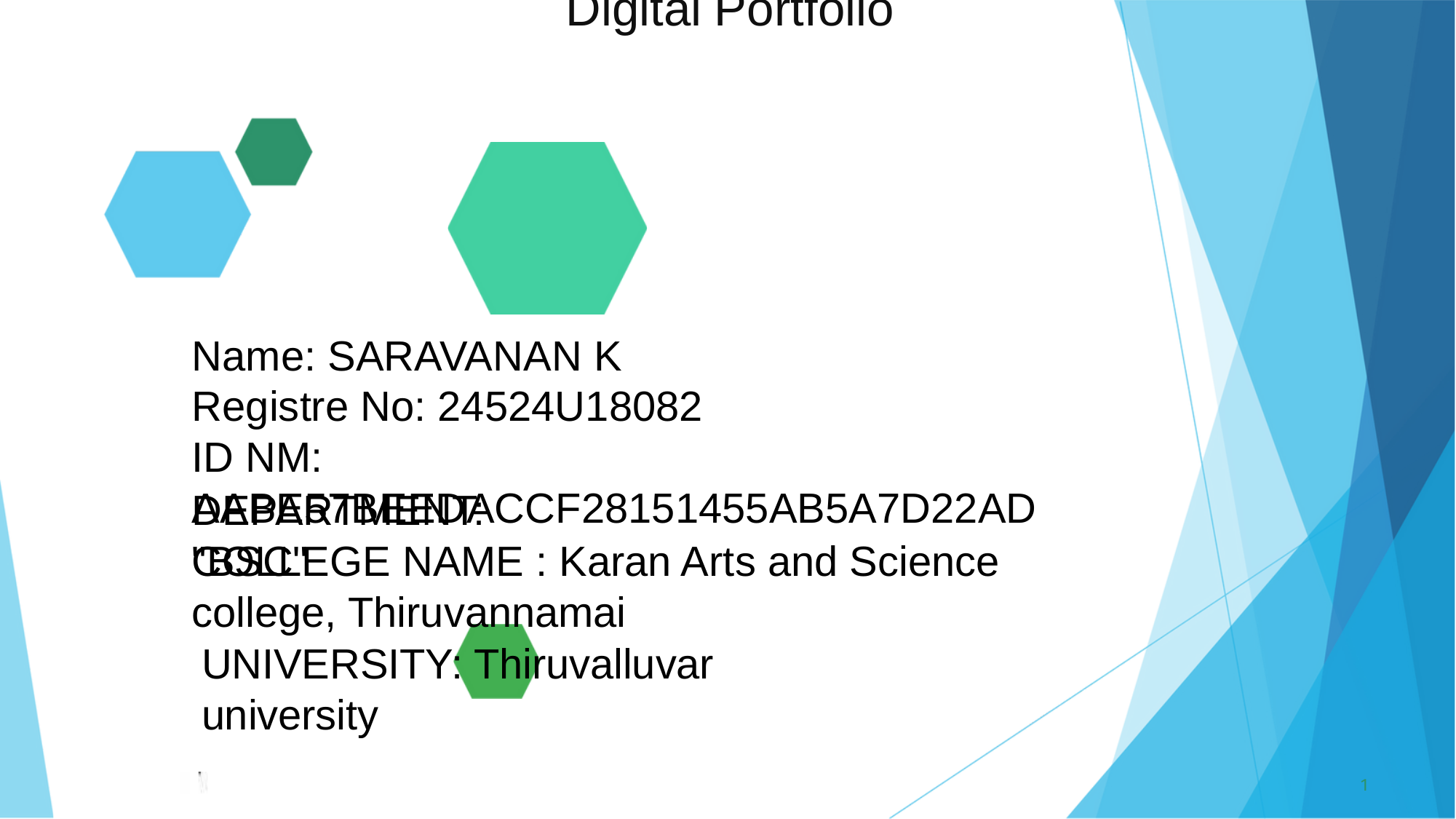

Digital Portfolio

Name: SARAVANAN K
Registre No: 24524U18082
ID NM: AABE57BEEDACCF28151455AB5A7D22AD

DEPARTMENT: "BSC"
COLLEGE NAME : Karan Arts and Science college, Thiruvannamai

UNIVERSITY: Thiruvalluvar university
1